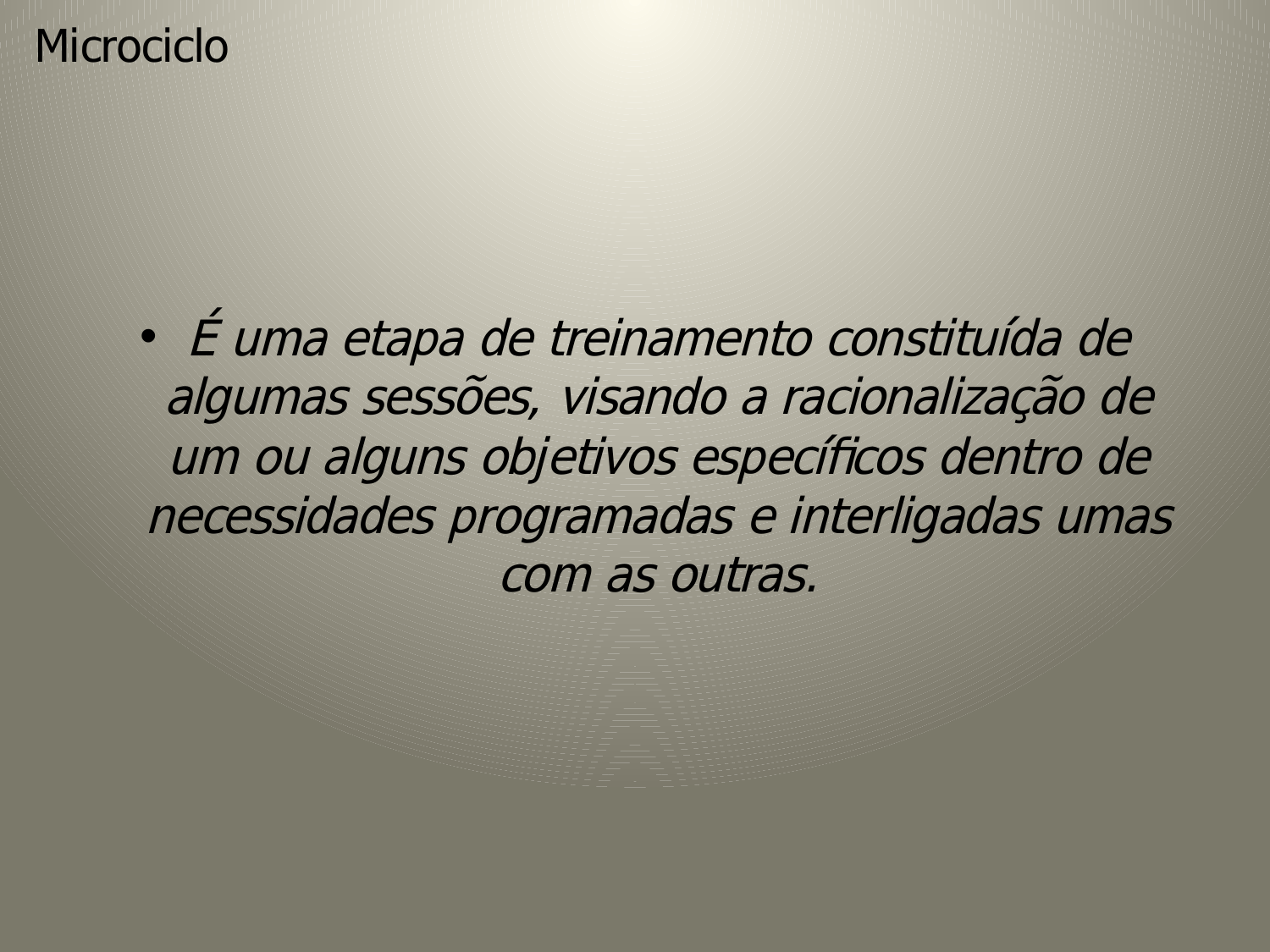

# Microciclo

É uma etapa de treinamento constituída de algumas sessões, visando a racionalização de um ou alguns objetivos específicos dentro de necessidades programadas e interligadas umas com as outras.